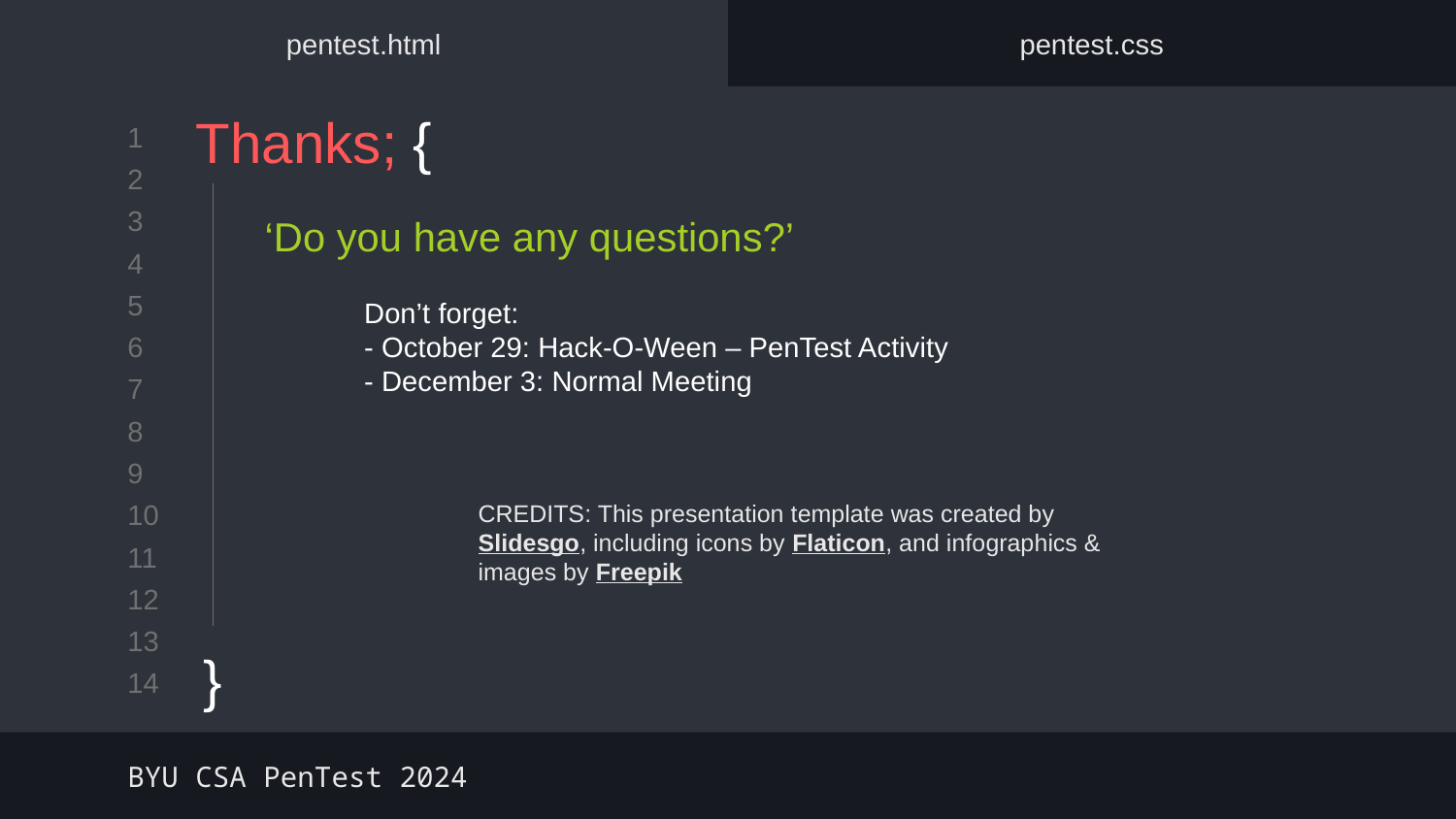

pentest.html
pentest.css
# Thanks; {
}
‘Do you have any questions?’
Don’t forget:
- October 29: Hack-O-Ween – PenTest Activity​
- December 3: Normal Meeting

BYU CSA PenTest 2024